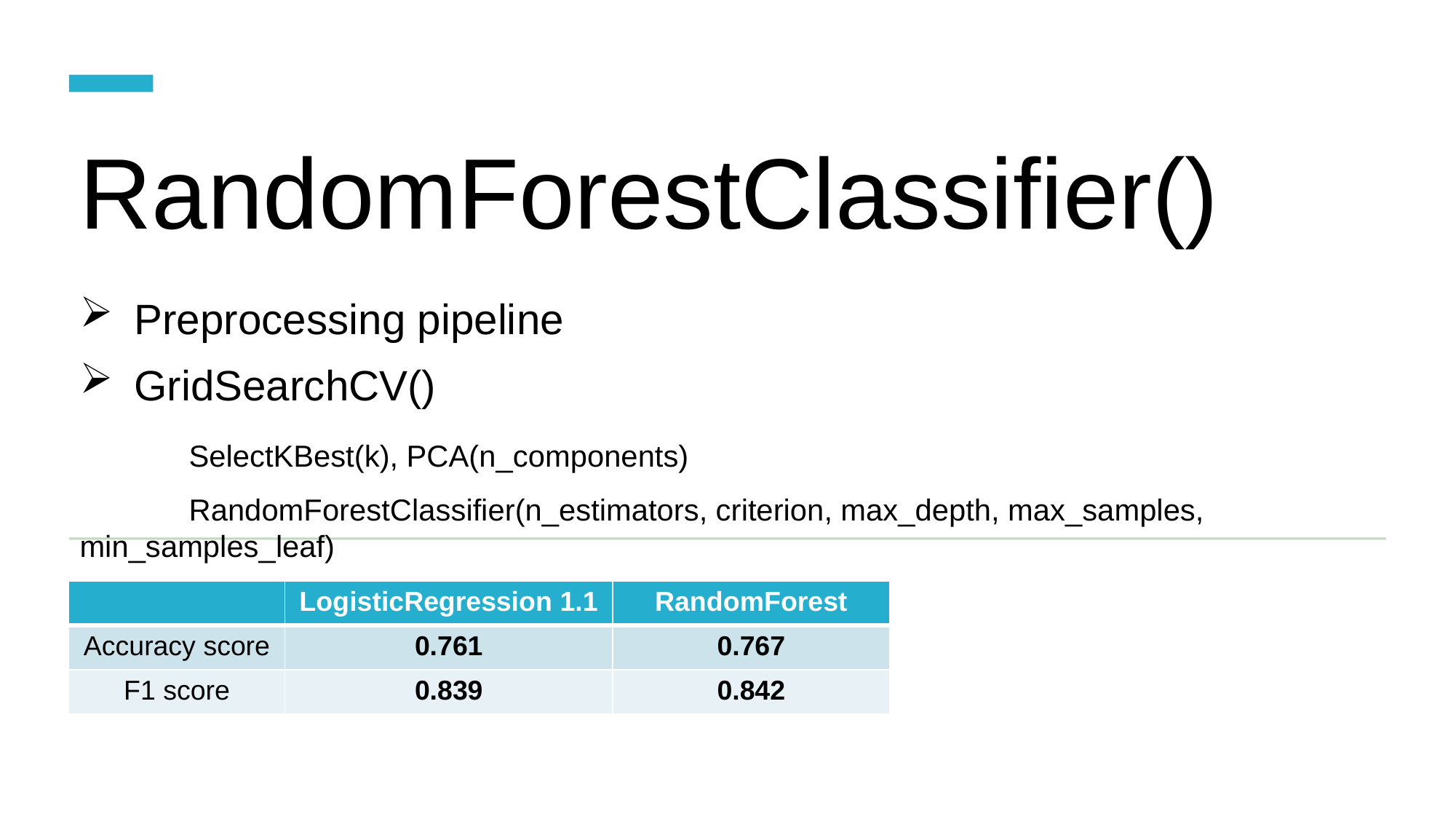

# RandomForestClassifier()
Preprocessing pipeline
GridSearchCV()
	SelectKBest(k), PCA(n_components)
	RandomForestClassifier(n_estimators, criterion, max_depth, max_samples, 	min_samples_leaf)

|  | LogisticRegression 1.1 | RandomForest |
| --- | --- | --- |
| Accuracy score | 0.761 | 0.767 |
| F1 score | 0.839 | 0.842 |